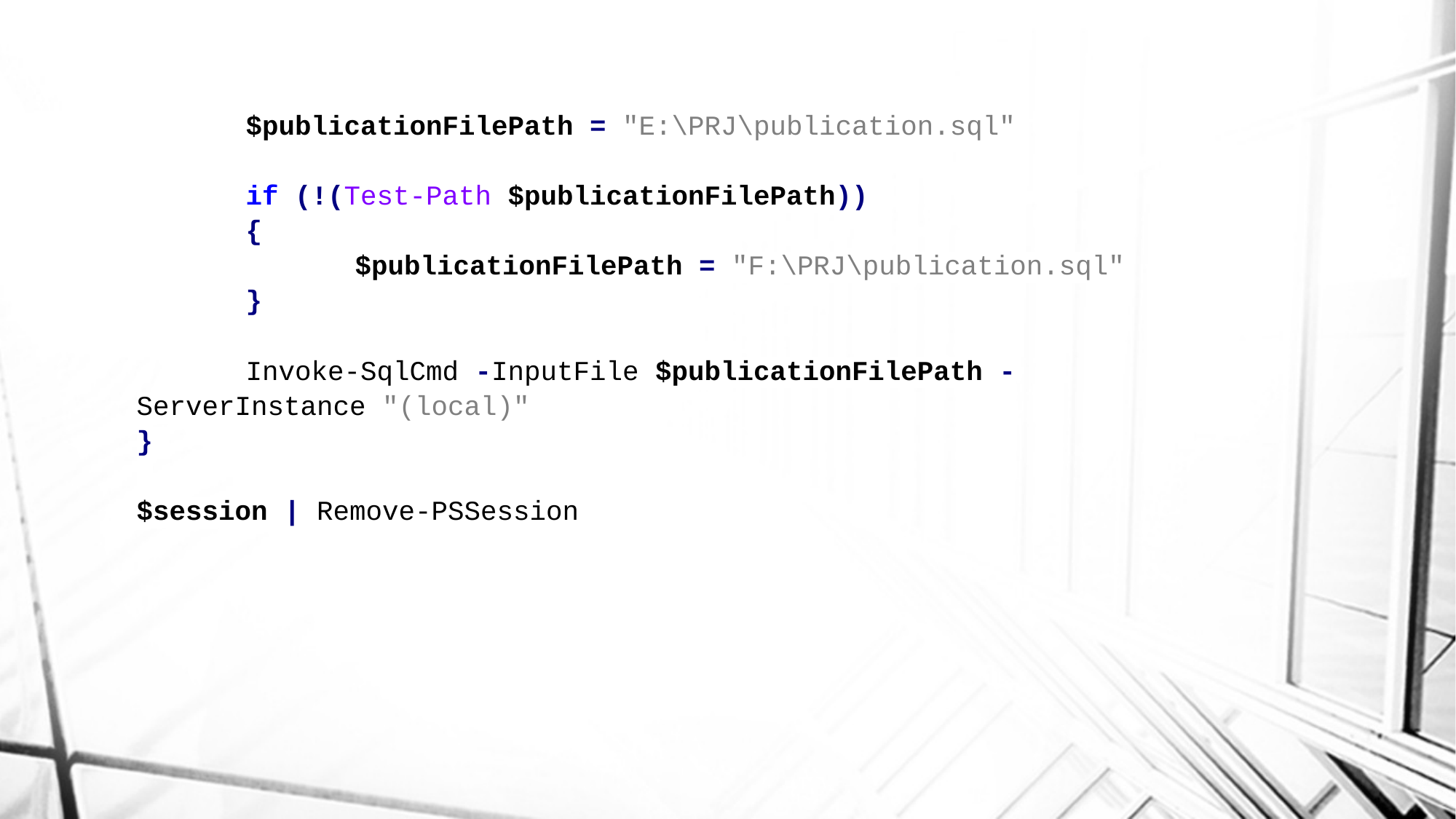

$publicationFilePath = "E:\PRJ\publication.sql"

	if (!(Test-Path $publicationFilePath))
	{
		$publicationFilePath = "F:\PRJ\publication.sql"
	}

	Invoke-SqlCmd -InputFile $publicationFilePath -ServerInstance "(local)"
}

$session | Remove-PSSession